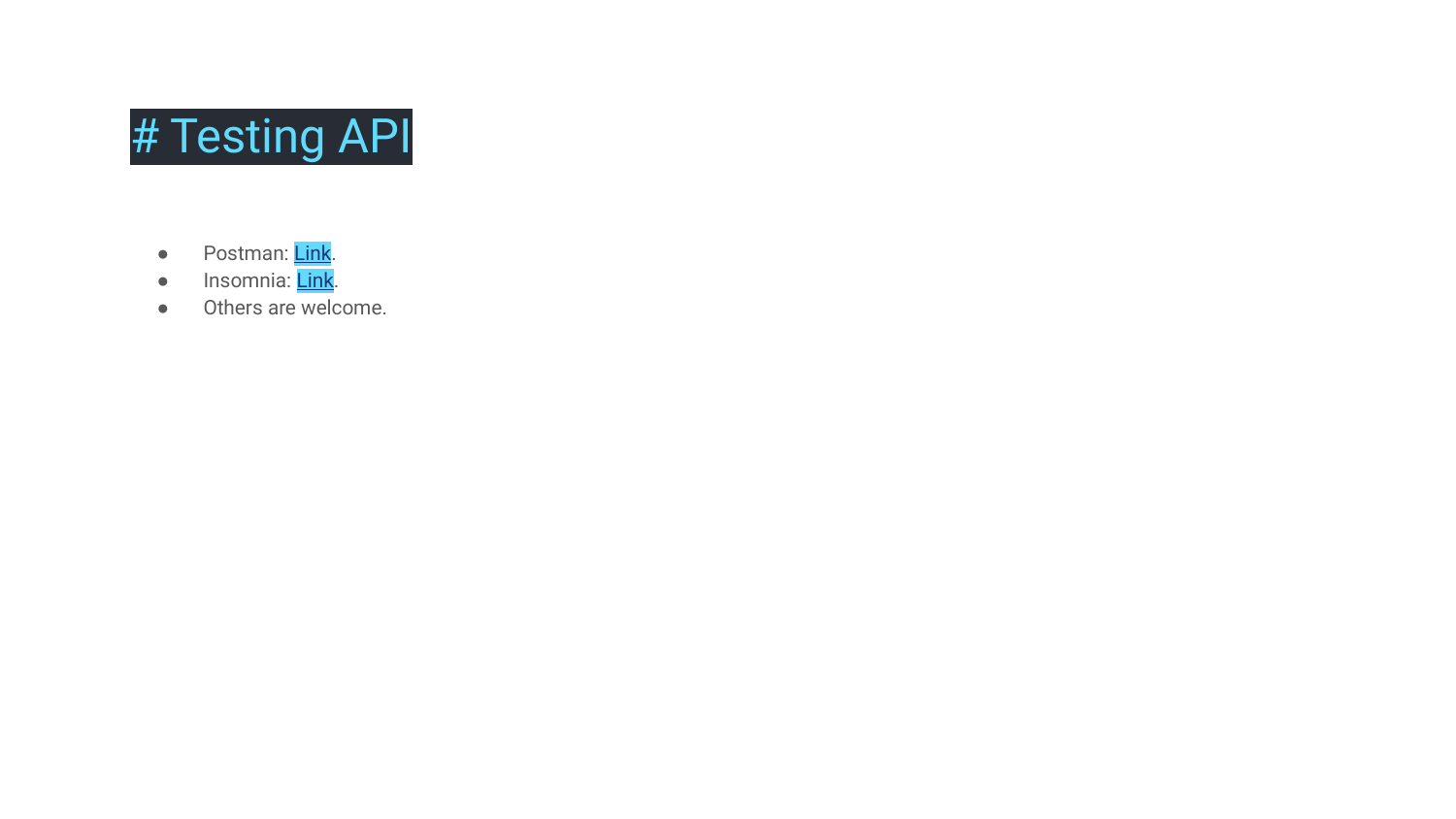

# Testing API
Postman: Link.
Insomnia: Link.
Others are welcome.